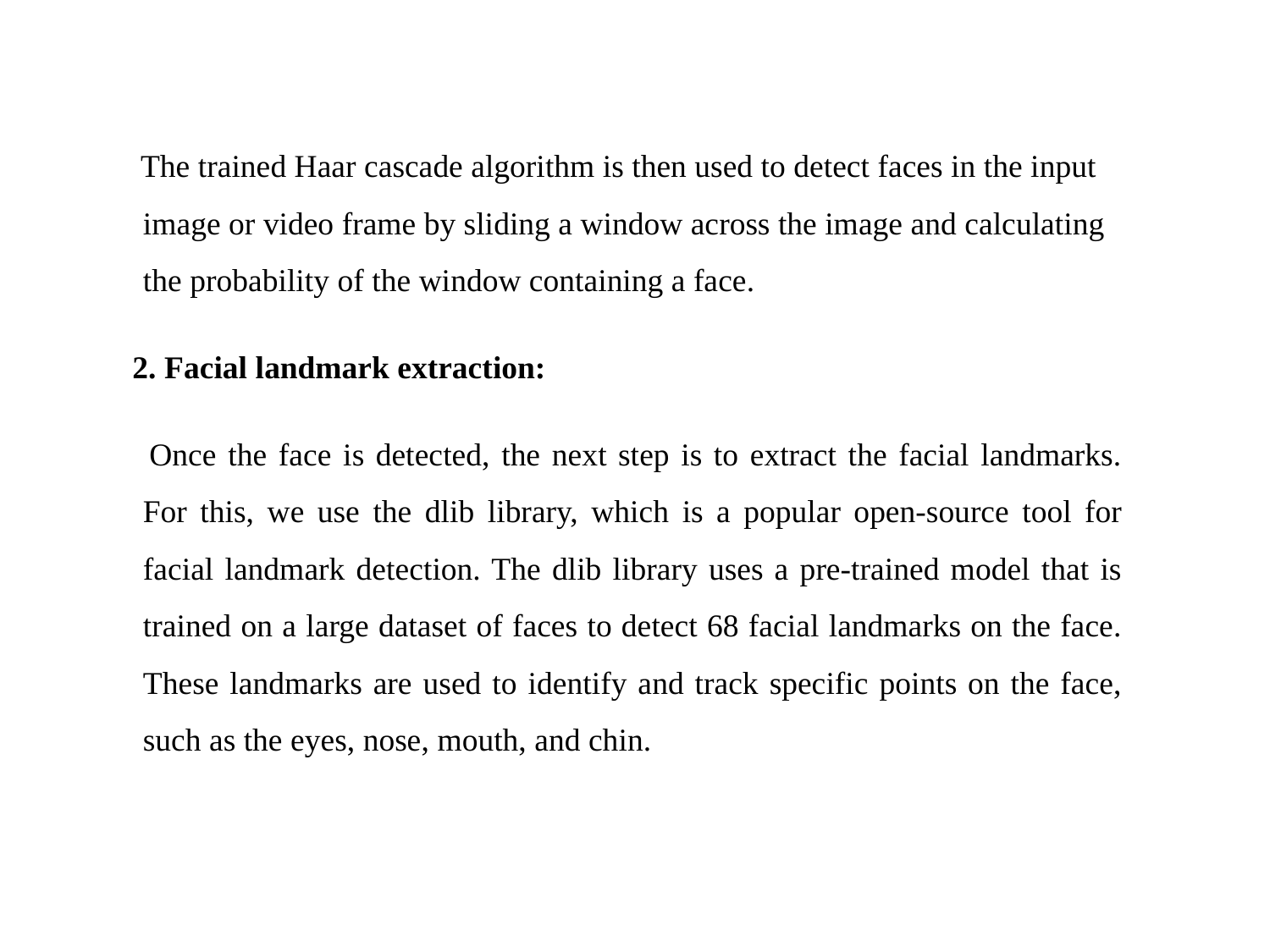

The trained Haar cascade algorithm is then used to detect faces in the input image or video frame by sliding a window across the image and calculating the probability of the window containing a face.
     2. Facial landmark extraction:
 Once the face is detected, the next step is to extract the facial landmarks. For this, we use the dlib library, which is a popular open-source tool for facial landmark detection. The dlib library uses a pre-trained model that is trained on a large dataset of faces to detect 68 facial landmarks on the face. These landmarks are used to identify and track specific points on the face, such as the eyes, nose, mouth, and chin.